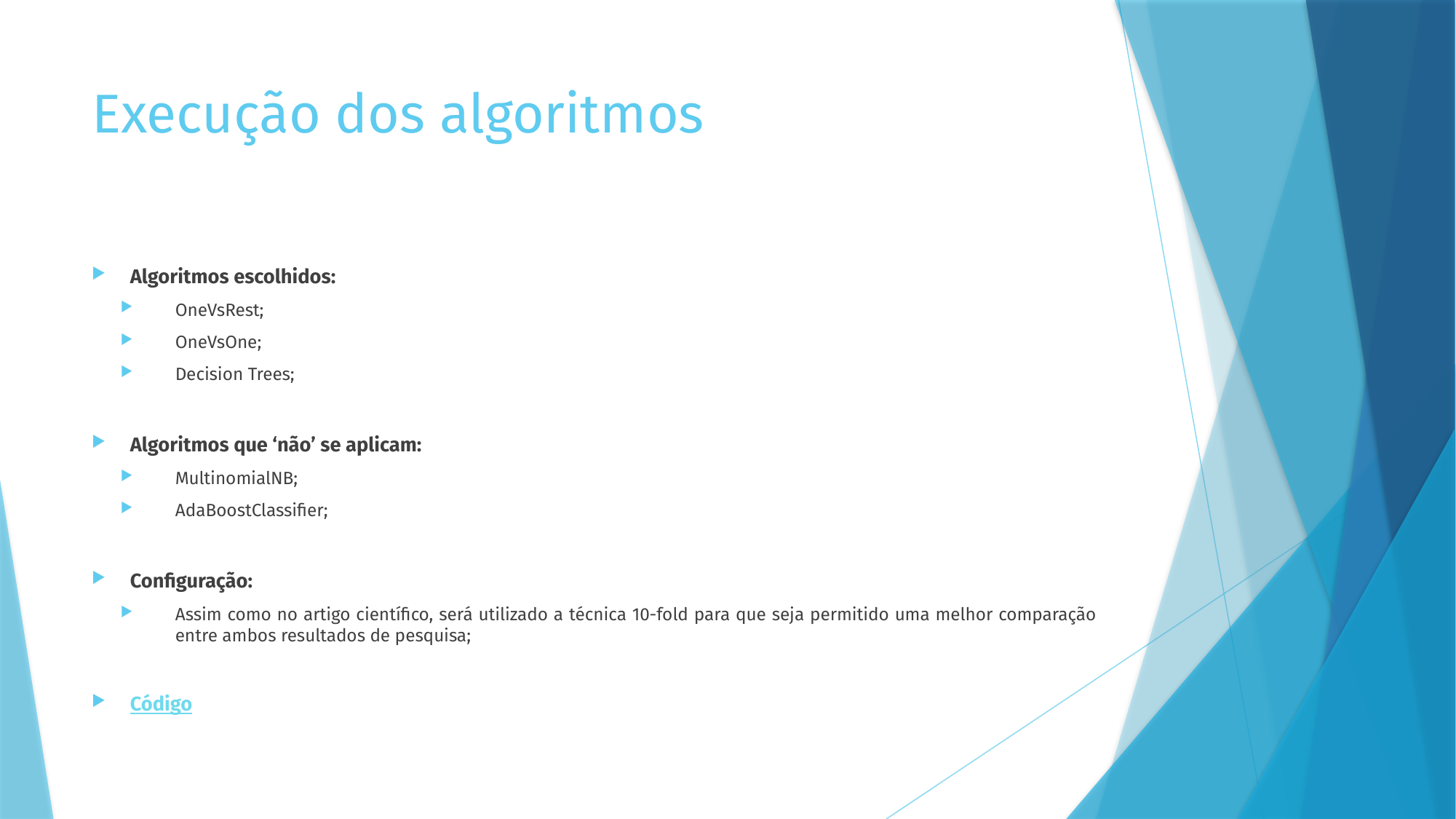

# Execução dos algoritmos
Algoritmos escolhidos:
OneVsRest;
OneVsOne;
Decision Trees;

Algoritmos que ‘não’ se aplicam:
MultinomialNB;
AdaBoostClassifier;

Configuração:
Assim como no artigo científico, será utilizado a técnica 10-fold para que seja permitido uma melhor comparação entre ambos resultados de pesquisa;

Código